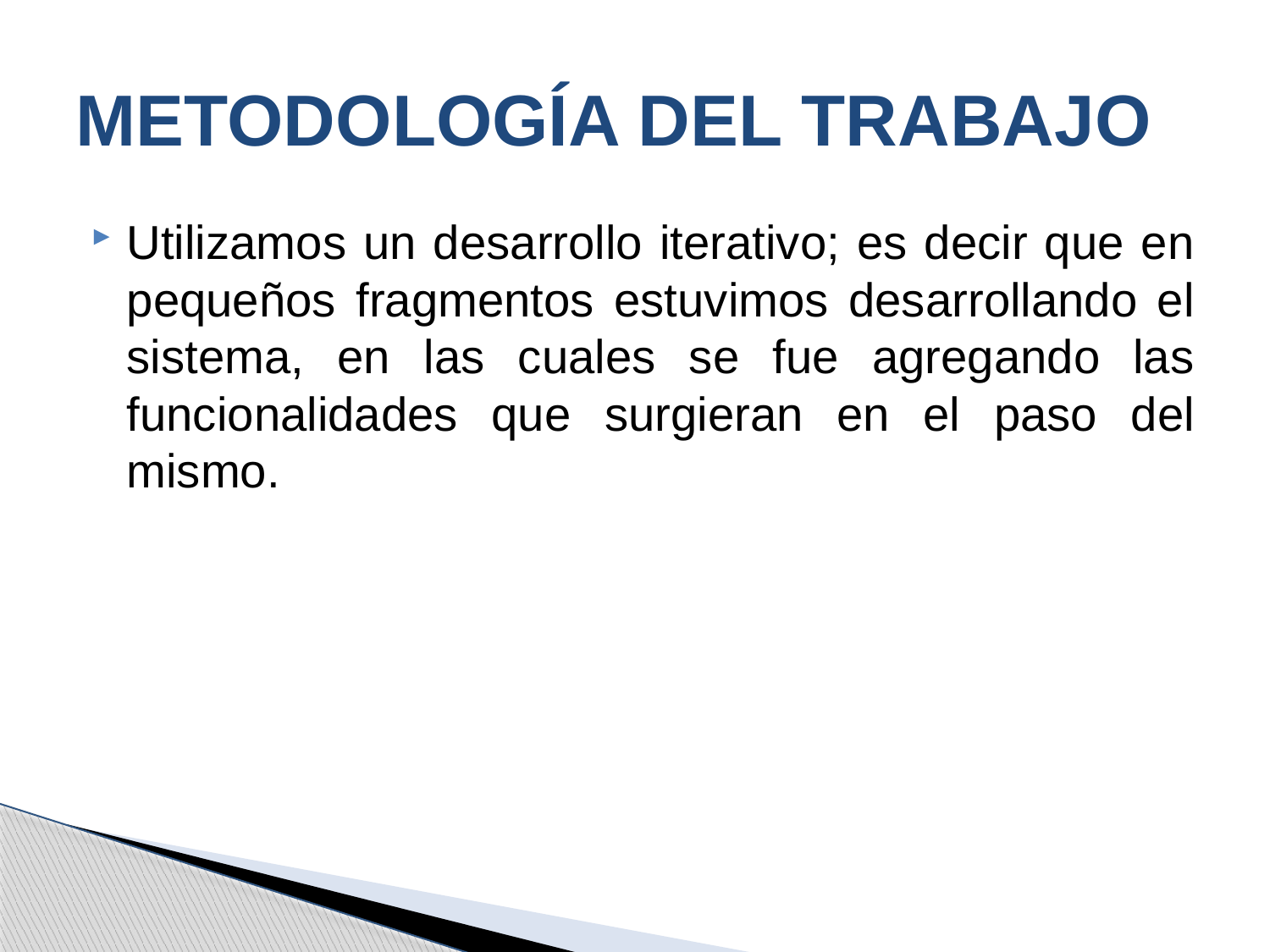

# METODOLOGÍA DEL TRABAJO
Utilizamos un desarrollo iterativo; es decir que en pequeños fragmentos estuvimos desarrollando el sistema, en las cuales se fue agregando las funcionalidades que surgieran en el paso del mismo.